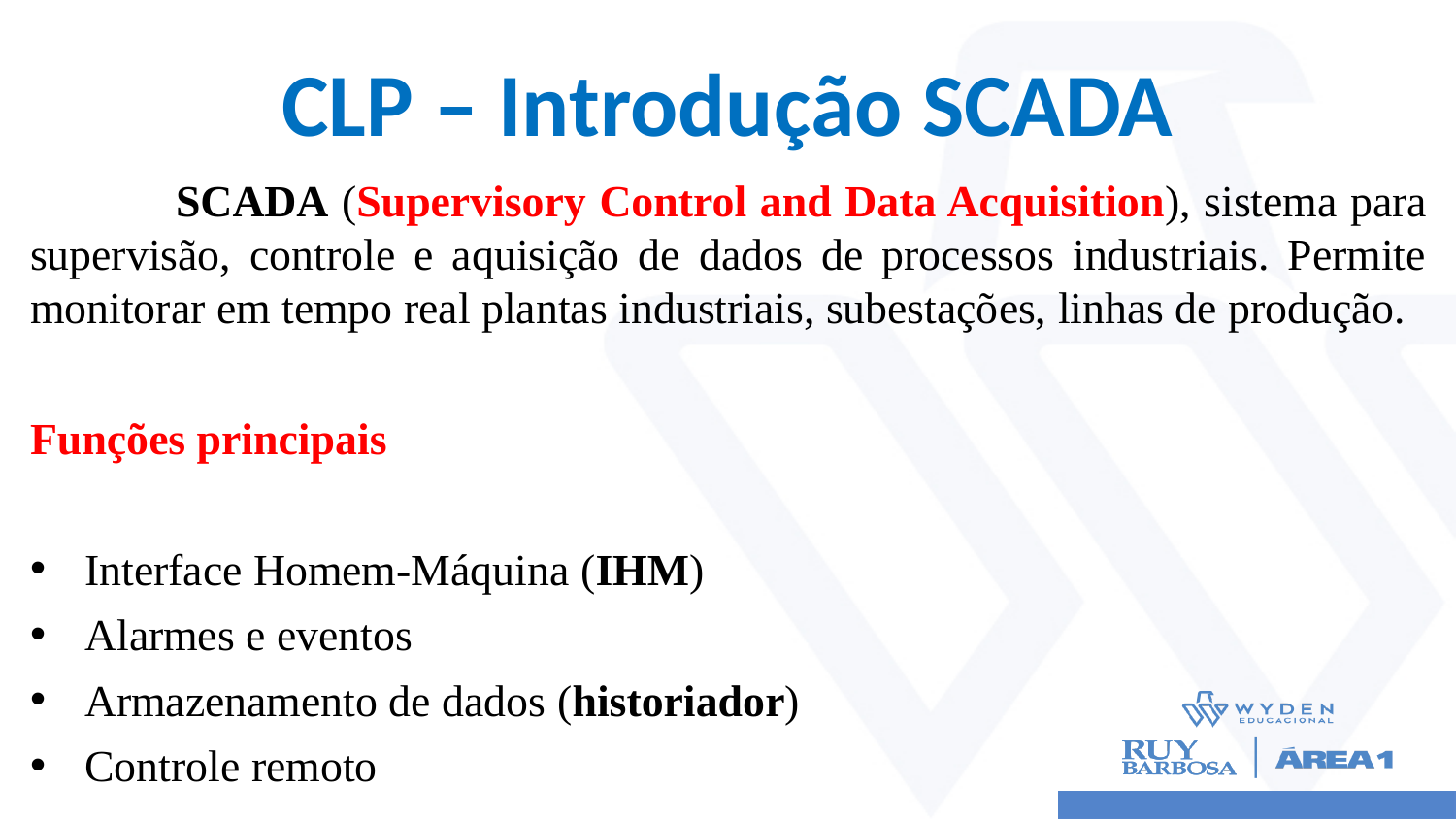

# CLP – Introdução SCADA
	SCADA (Supervisory Control and Data Acquisition), sistema para supervisão, controle e aquisição de dados de processos industriais. Permite monitorar em tempo real plantas industriais, subestações, linhas de produção.

Funções principais

Interface Homem-Máquina (IHM)
Alarmes e eventos
Armazenamento de dados (historiador)
Controle remoto